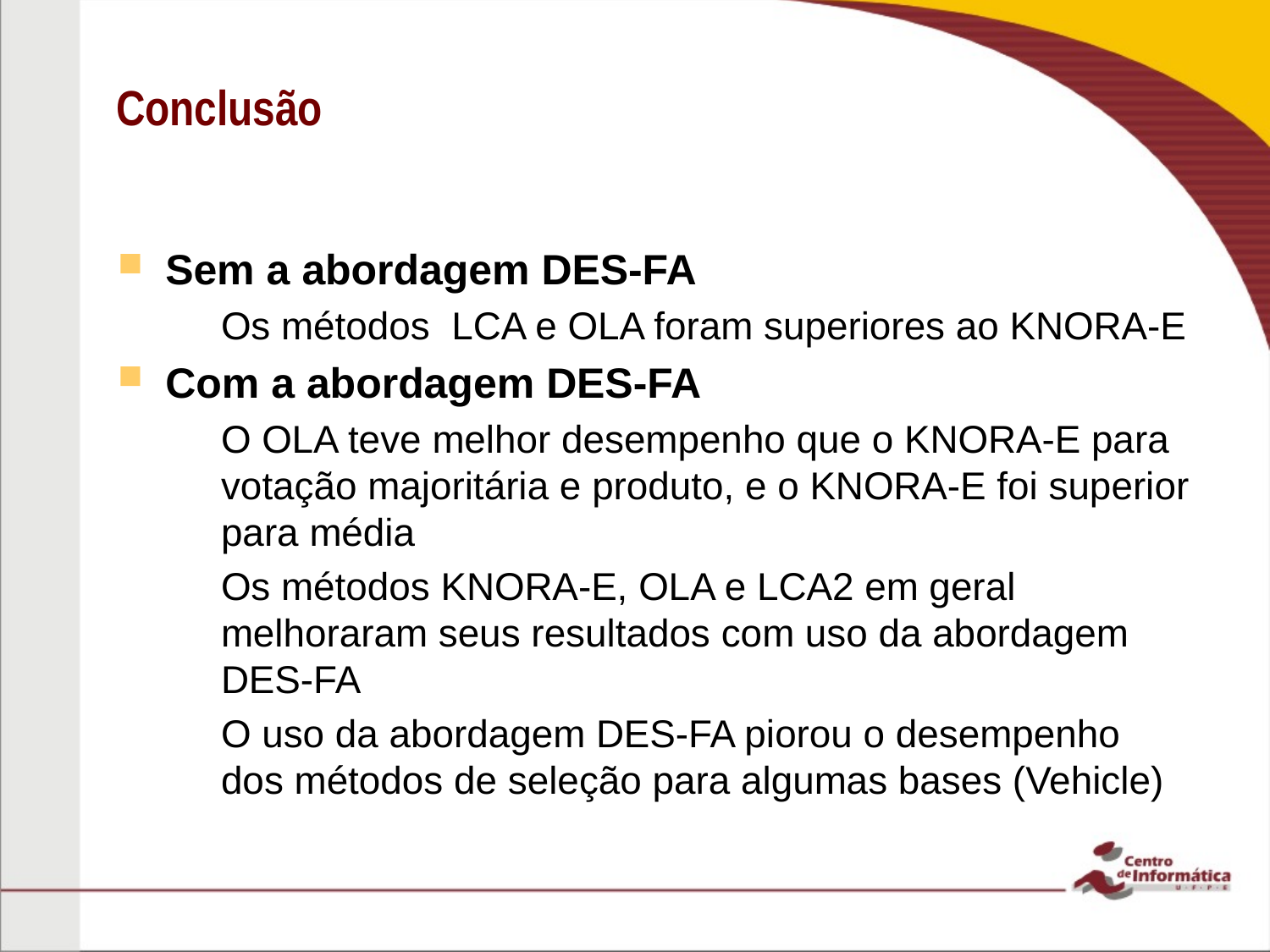

# Conclusão
Sem a abordagem DES-FA
Os métodos  LCA e OLA foram superiores ao KNORA-E
Com a abordagem DES-FA
O OLA teve melhor desempenho que o KNORA-E para votação majoritária e produto, e o KNORA-E foi superior para média
Os métodos KNORA-E, OLA e LCA2 em geral melhoraram seus resultados com uso da abordagem DES-FA
O uso da abordagem DES-FA piorou o desempenho dos métodos de seleção para algumas bases (Vehicle)